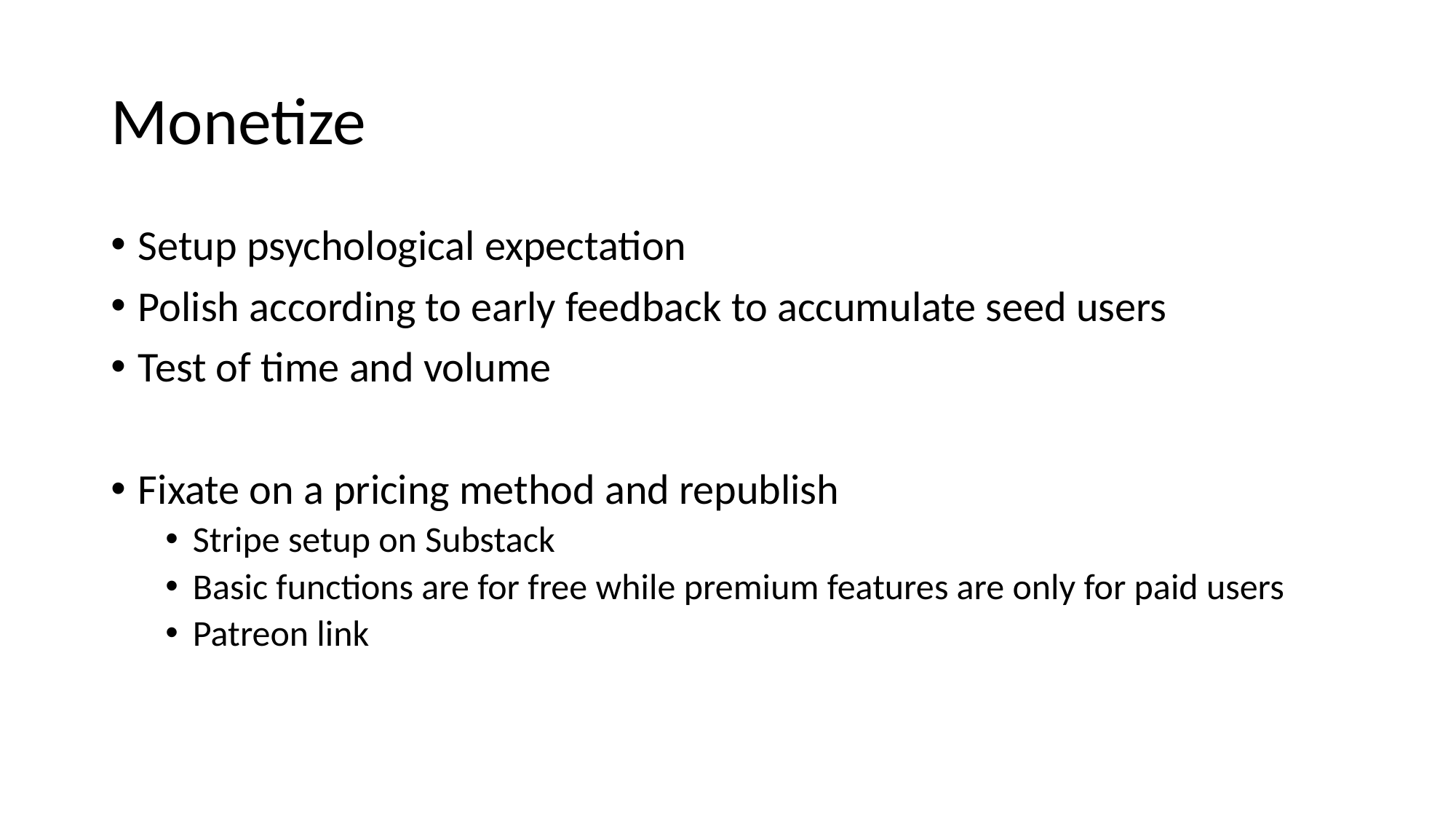

# Monetize
Setup psychological expectation
Polish according to early feedback to accumulate seed users
Test of time and volume

Fixate on a pricing method and republish
Stripe setup on Substack
Basic functions are for free while premium features are only for paid users
Patreon link